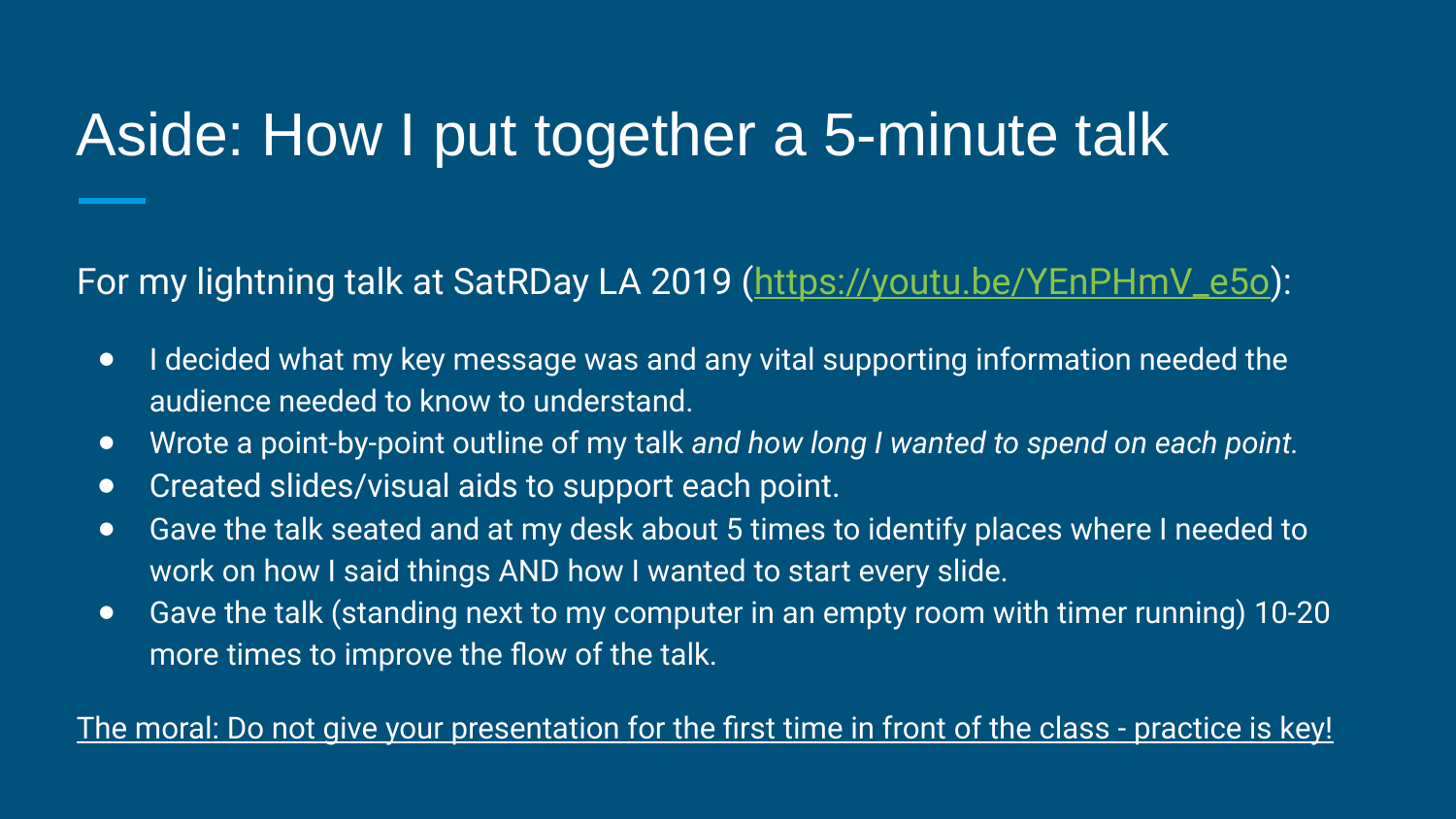

# Aside: How I put together a 5-minute talk
For my lightning talk at SatRDay LA 2019 (https://youtu.be/YEnPHmV_e5o):
I decided what my key message was and any vital supporting information needed the audience needed to know to understand.
Wrote a point-by-point outline of my talk and how long I wanted to spend on each point.
Created slides/visual aids to support each point.
Gave the talk seated and at my desk about 5 times to identify places where I needed to work on how I said things AND how I wanted to start every slide.
Gave the talk (standing next to my computer in an empty room with timer running) 10-20 more times to improve the flow of the talk.
The moral: Do not give your presentation for the first time in front of the class - practice is key!